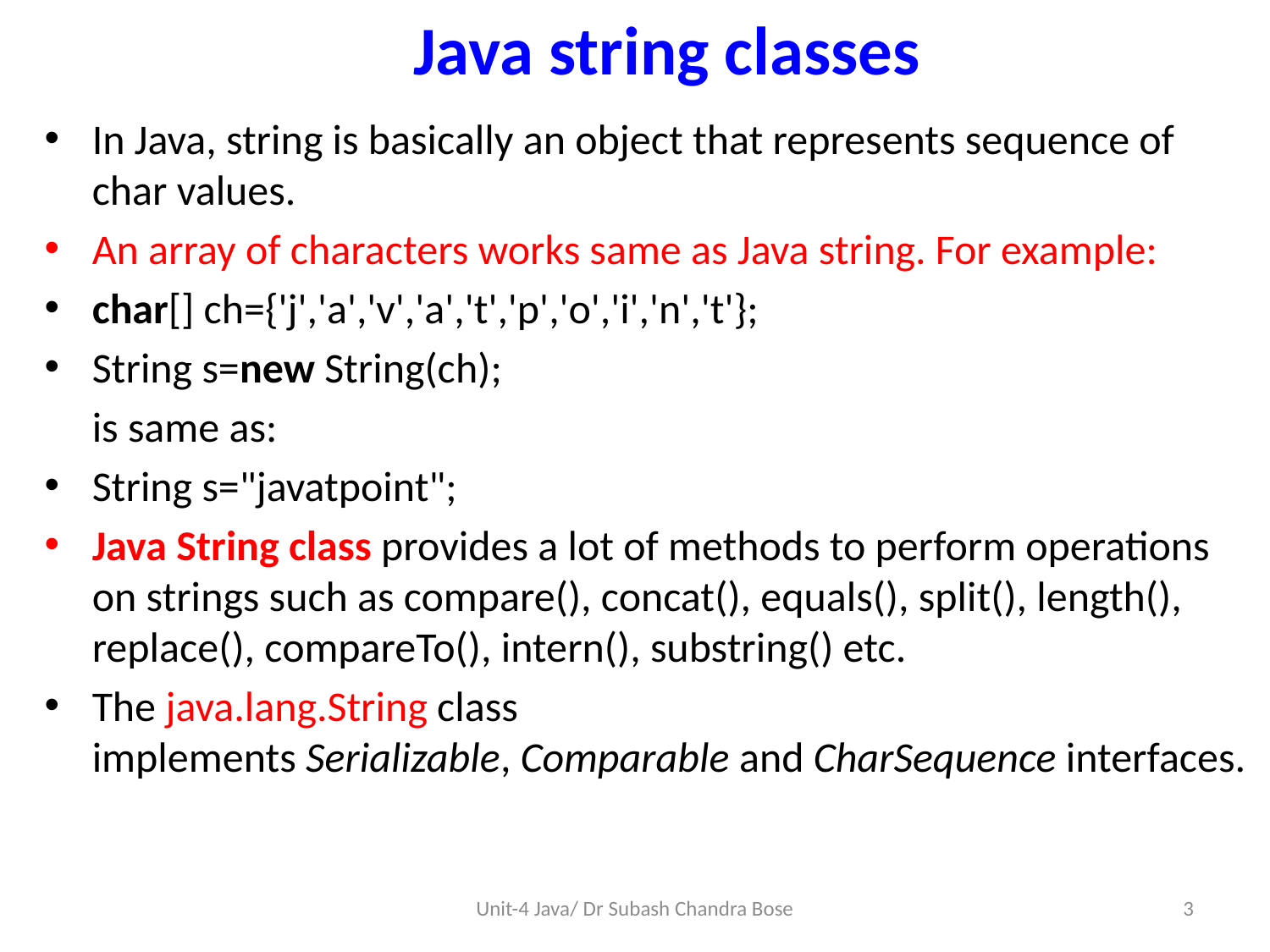

# Java string classes
In Java, string is basically an object that represents sequence of char values.
An array of characters works same as Java string. For example:
char[] ch={'j','a','v','a','t','p','o','i','n','t'};
String s=new String(ch);
	is same as:
String s="javatpoint";
Java String class provides a lot of methods to perform operations on strings such as compare(), concat(), equals(), split(), length(), replace(), compareTo(), intern(), substring() etc.
The java.lang.String class implements Serializable, Comparable and CharSequence interfaces.
Unit-4 Java/ Dr Subash Chandra Bose
3